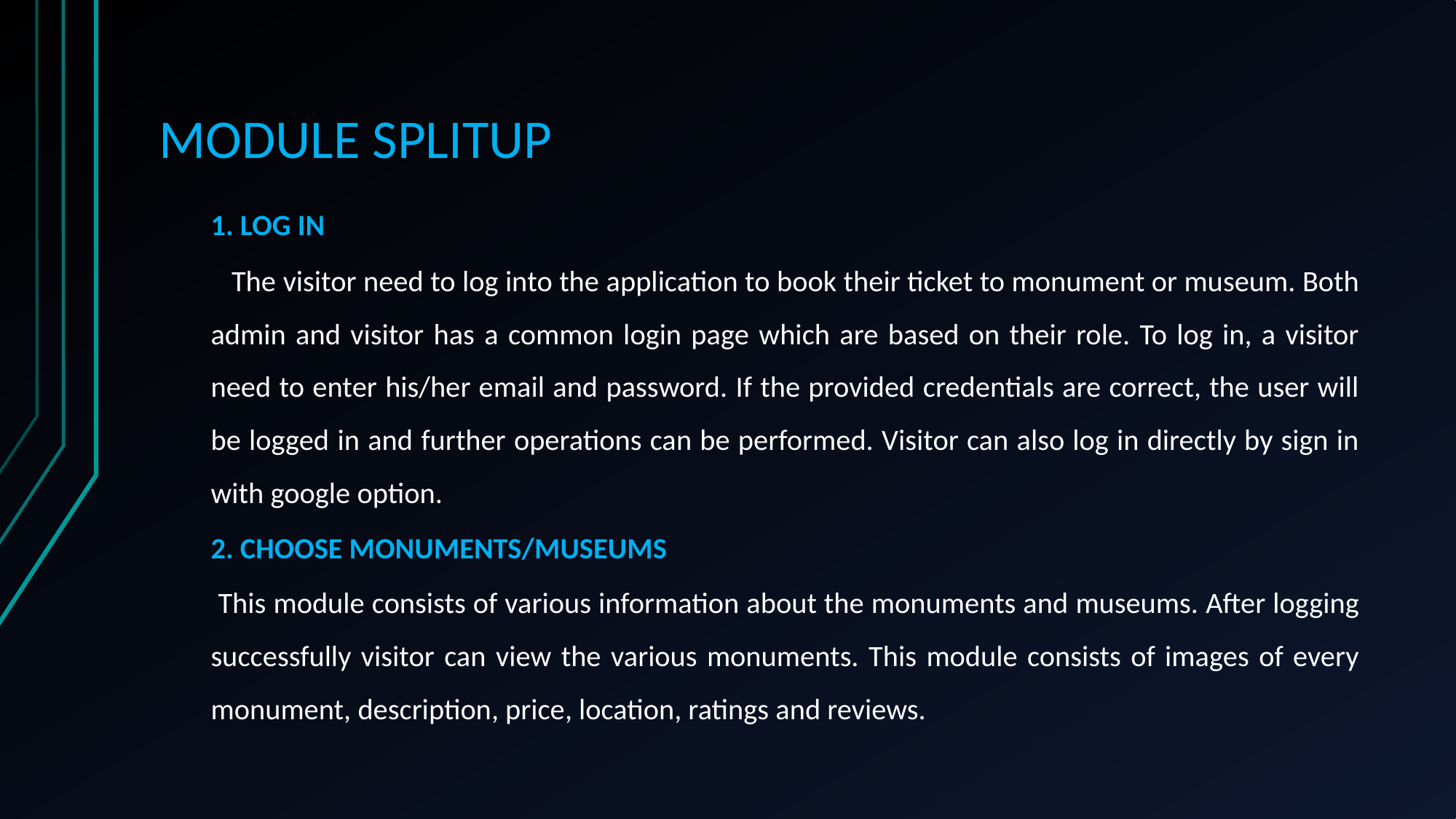

# MODULE SPLITUP
1. LOG IN
   The visitor need to log into the application to book their ticket to monument or museum. Both admin and visitor has a common login page which are based on their role. To log in, a visitor need to enter his/her email and password. If the provided credentials are correct, the user will be logged in and further operations can be performed. Visitor can also log in directly by sign in with google option.
2. CHOOSE MONUMENTS/MUSEUMS
 This module consists of various information about the monuments and museums. After logging successfully visitor can view the various monuments. This module consists of images of every monument, description, price, location, ratings and reviews.